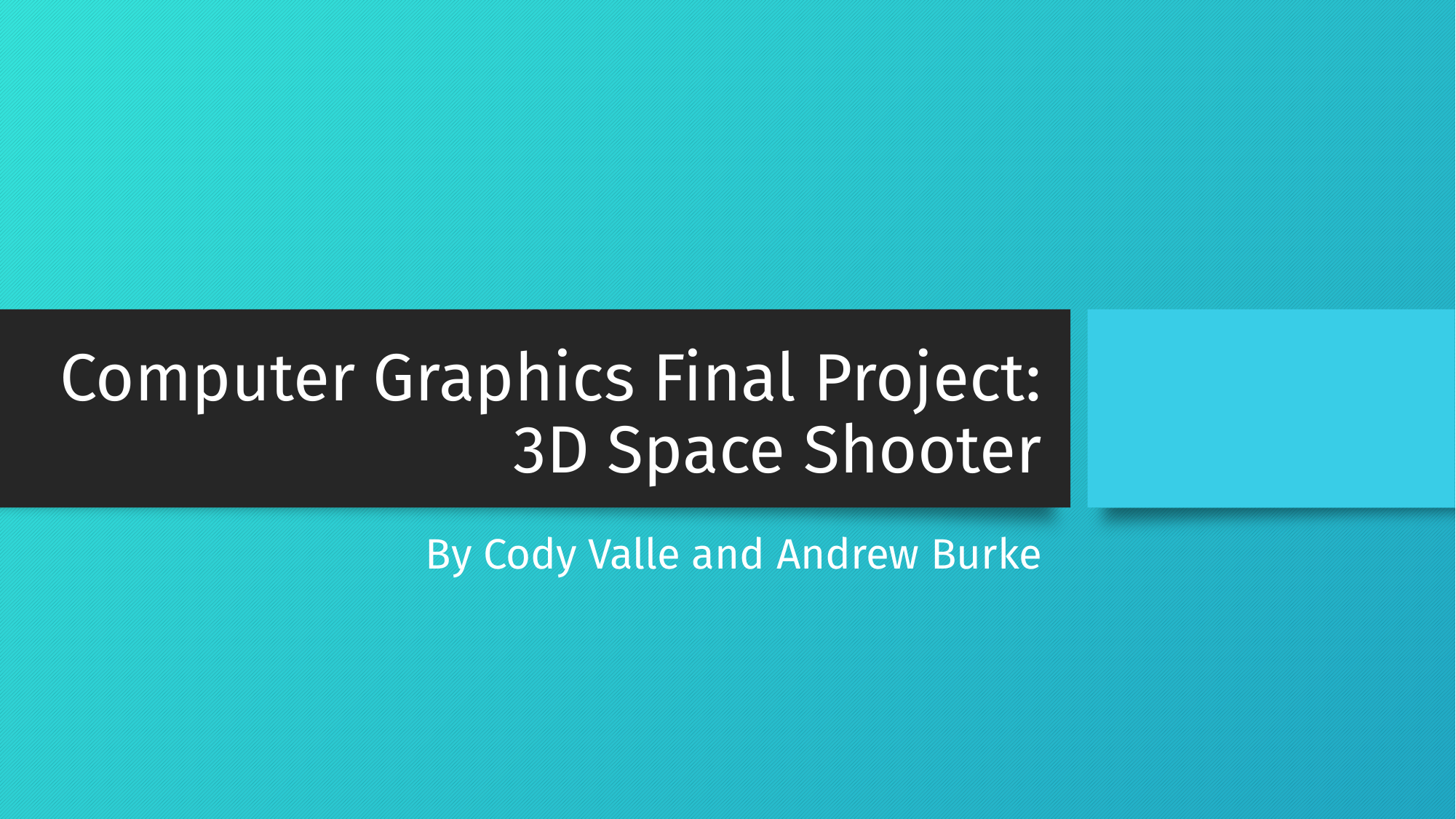

# Computer Graphics Final Project: 3D Space Shooter
By Cody Valle and Andrew Burke